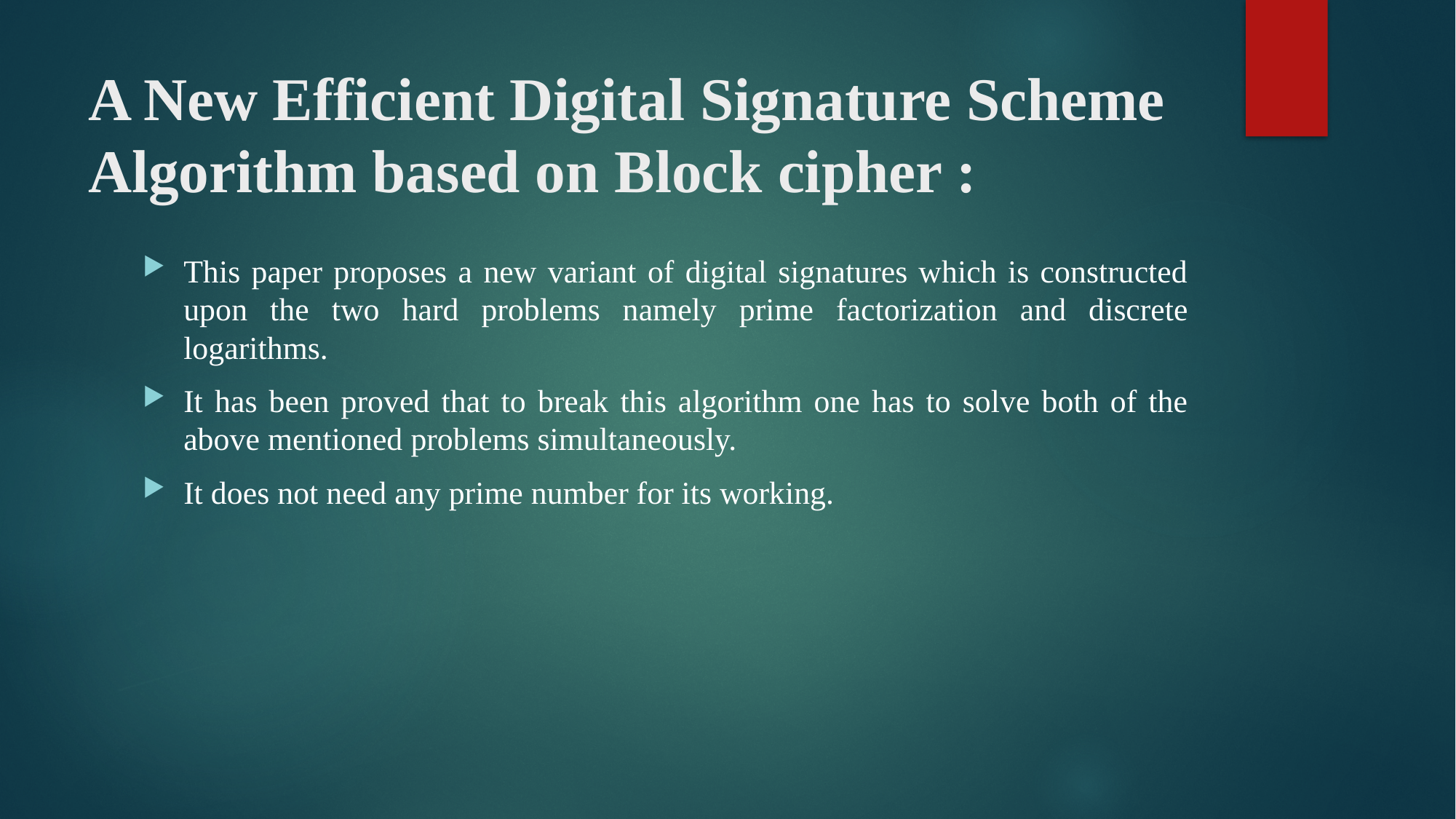

# A New Efficient Digital Signature Scheme Algorithm based on Block cipher :
This paper proposes a new variant of digital signatures which is constructed upon the two hard problems namely prime factorization and discrete logarithms.
It has been proved that to break this algorithm one has to solve both of the above mentioned problems simultaneously.
It does not need any prime number for its working.